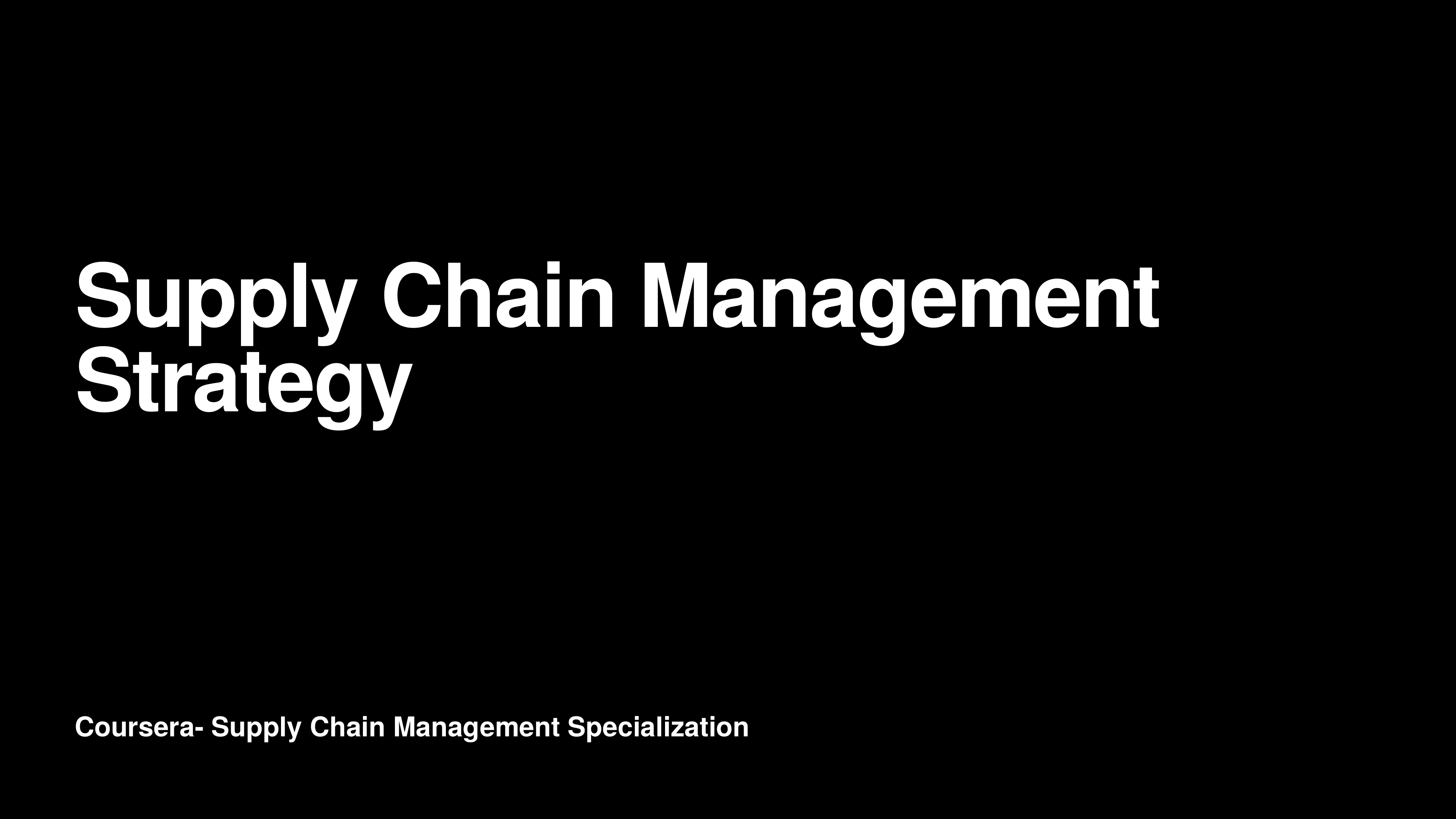

# Supply Chain Management Strategy
Coursera- Supply Chain Management Specialization